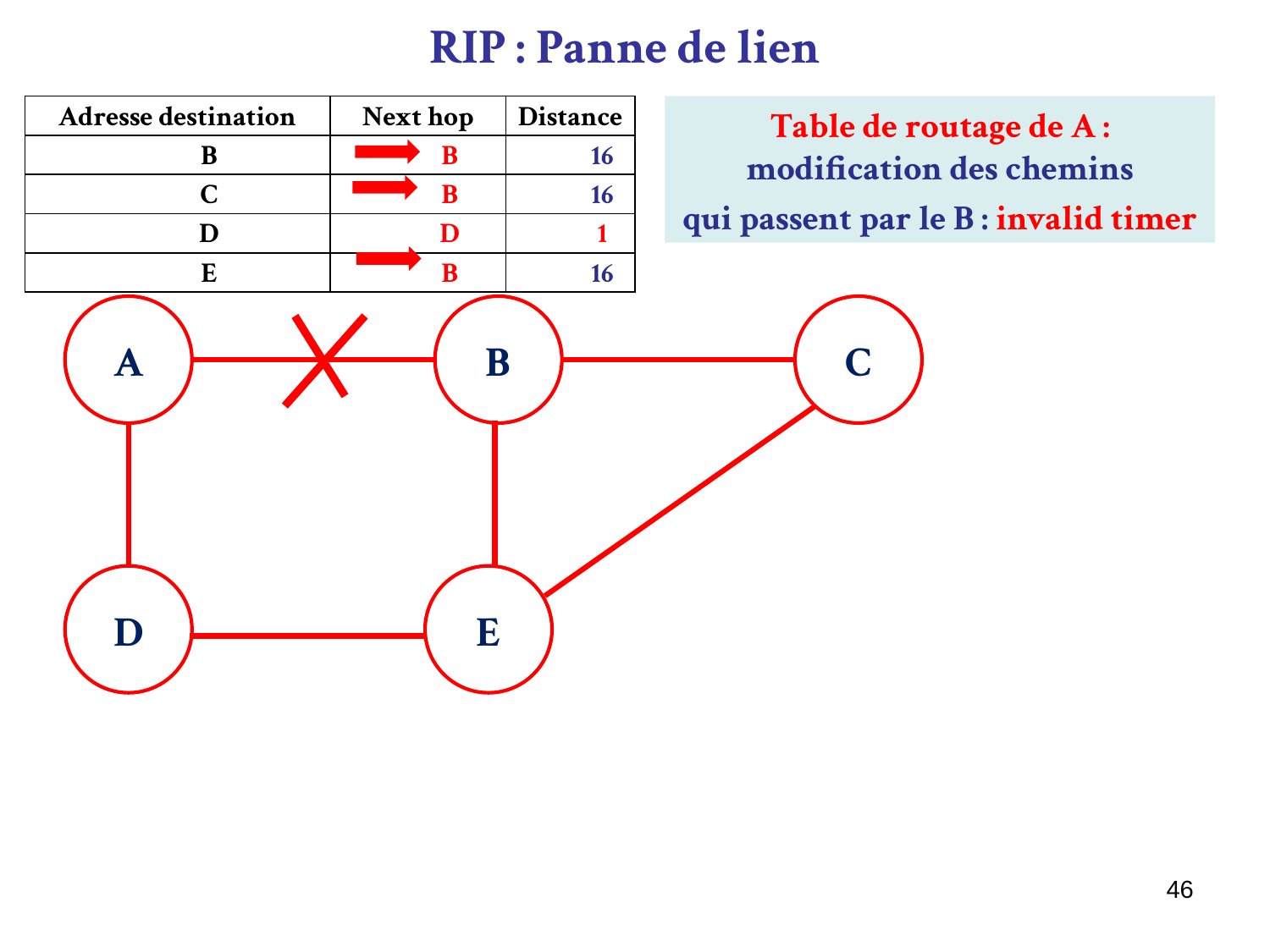

# RIP : Panne de lien
| Adresse destination | Next hop | Distance |
| --- | --- | --- |
| B | B | 16 |
| C | B | 16 |
| D | D | 1 |
| E | B | 16 |
Table de routage de A : modification des chemins
qui passent par le B : invalid timer

A
B
C
D
E
46